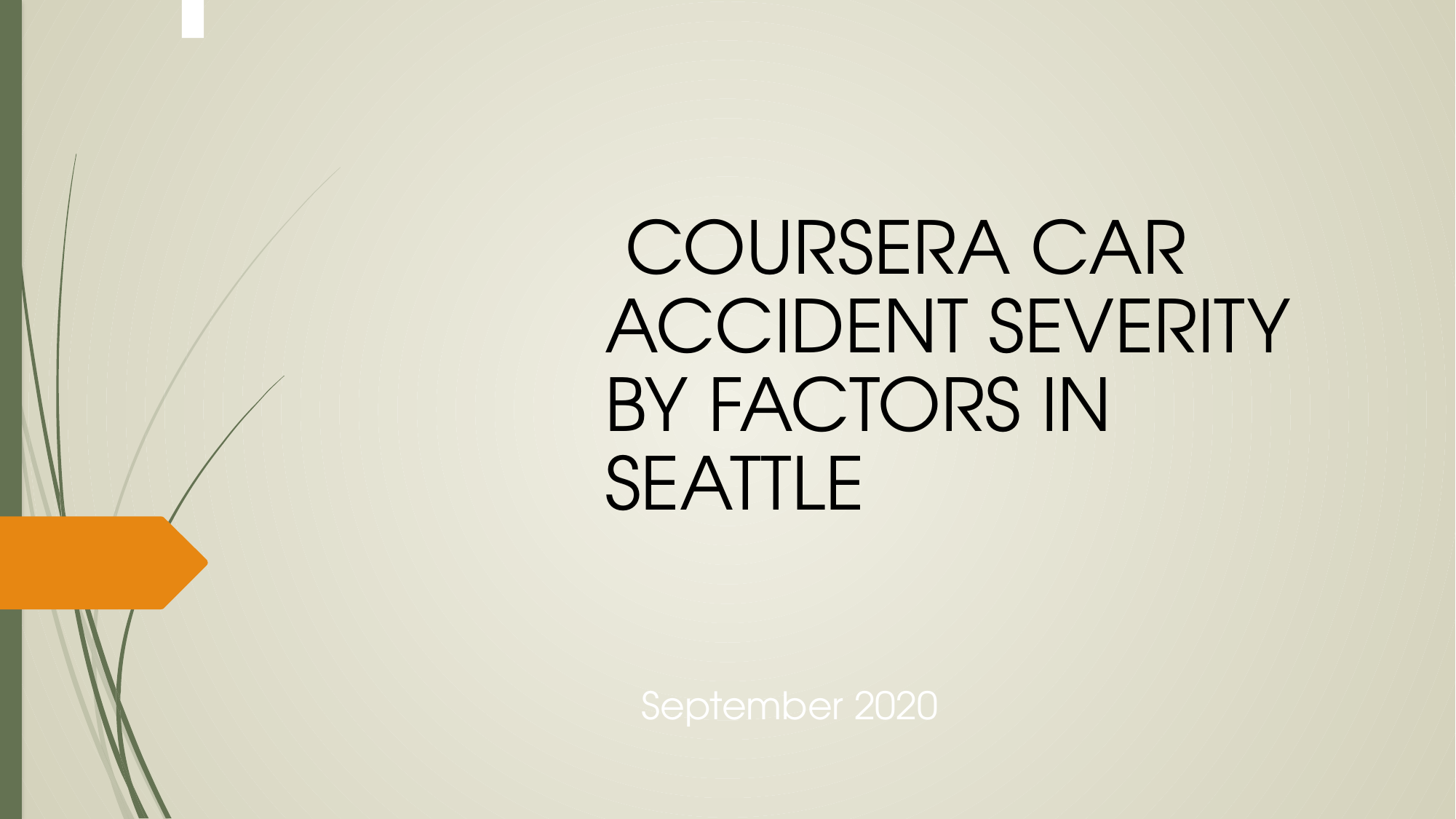

Coursera Car Accident Severity by Factors in Seattle

September 2020